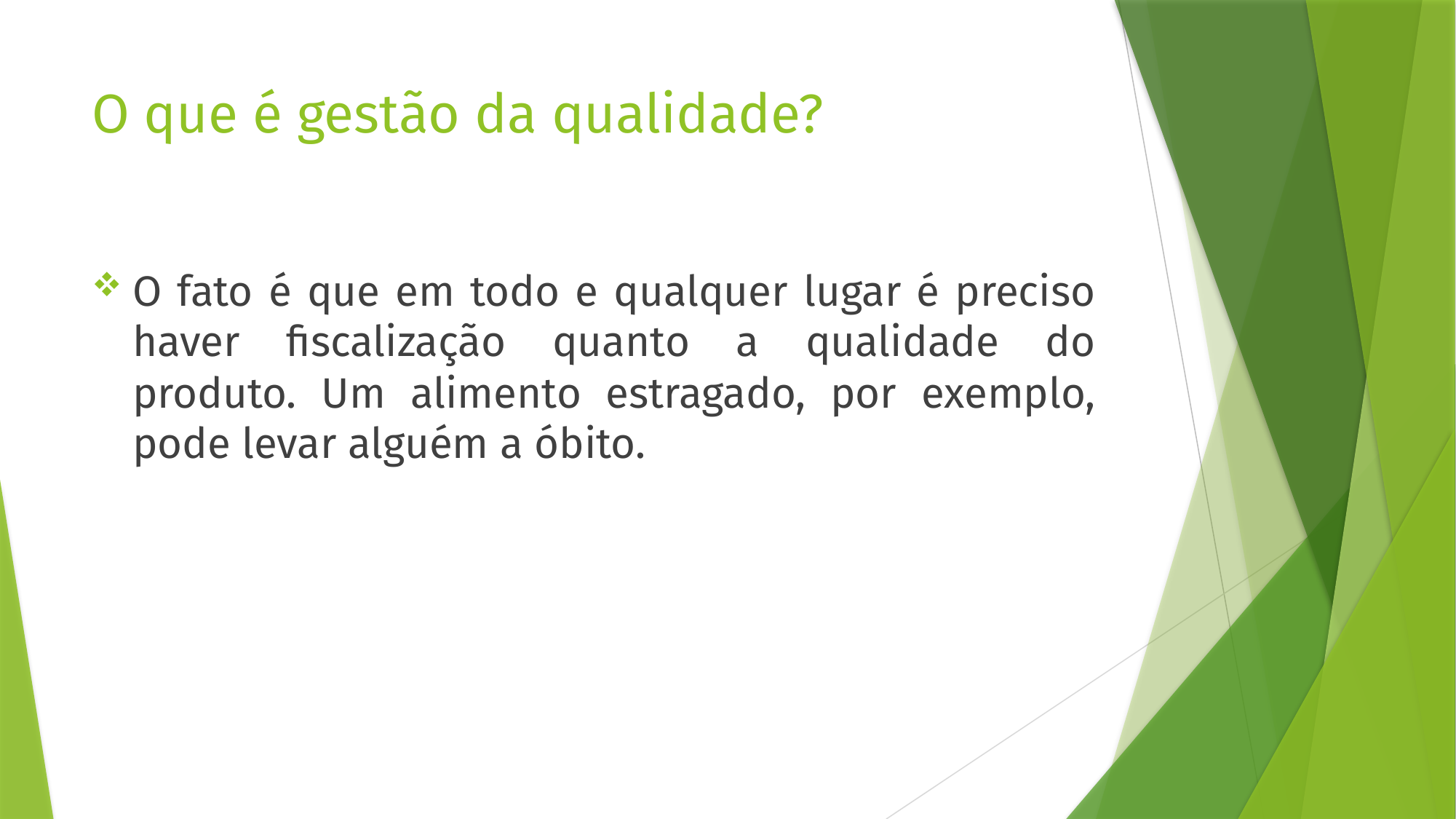

# O que é gestão da qualidade?
O fato é que em todo e qualquer lugar é preciso haver fiscalização quanto a qualidade do produto. Um alimento estragado, por exemplo, pode levar alguém a óbito.